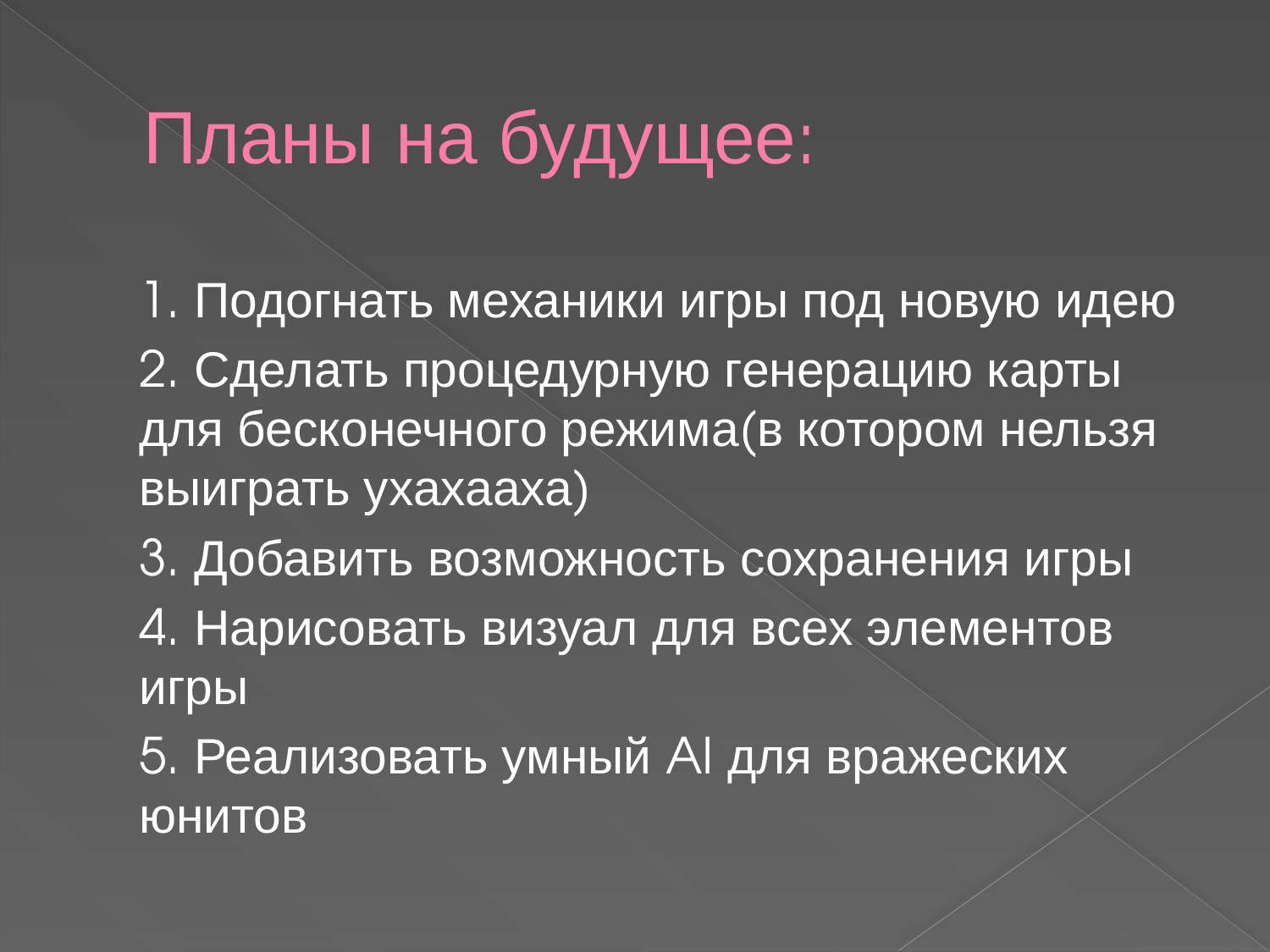

# Планы на будущее:
	1. Подогнать механики игры под новую идею
	2. Сделать процедурную генерацию карты для бесконечного режима(в котором нельзя выиграть ухахааха)
	3. Добавить возможность сохранения игры
	4. Нарисовать визуал для всех элементов игры
	5. Реализовать умный AI для вражеских юнитов